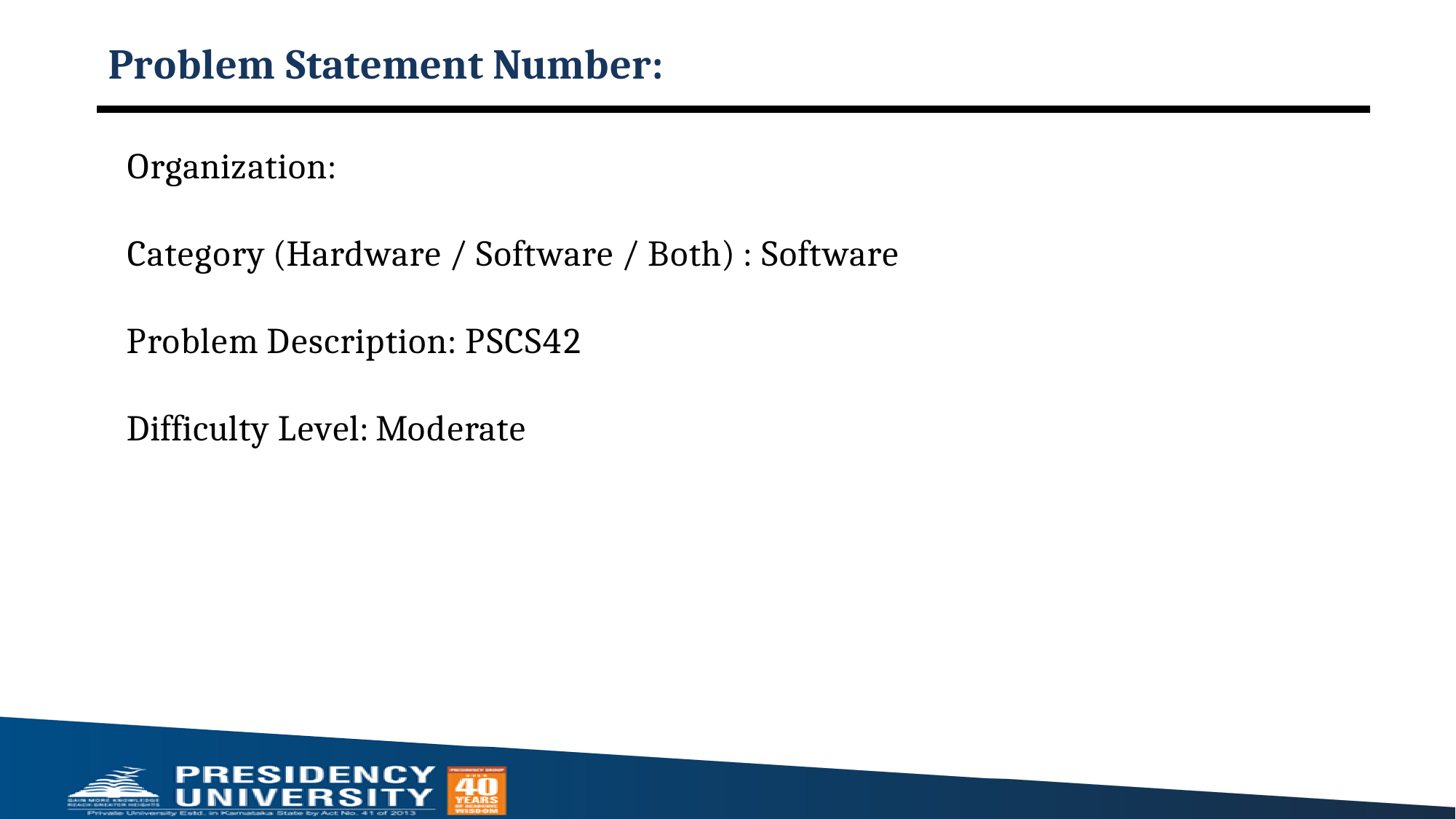

# Problem Statement Number:
Organization:
Category (Hardware / Software / Both) : Software
Problem Description: PSCS42
Difficulty Level: Moderate